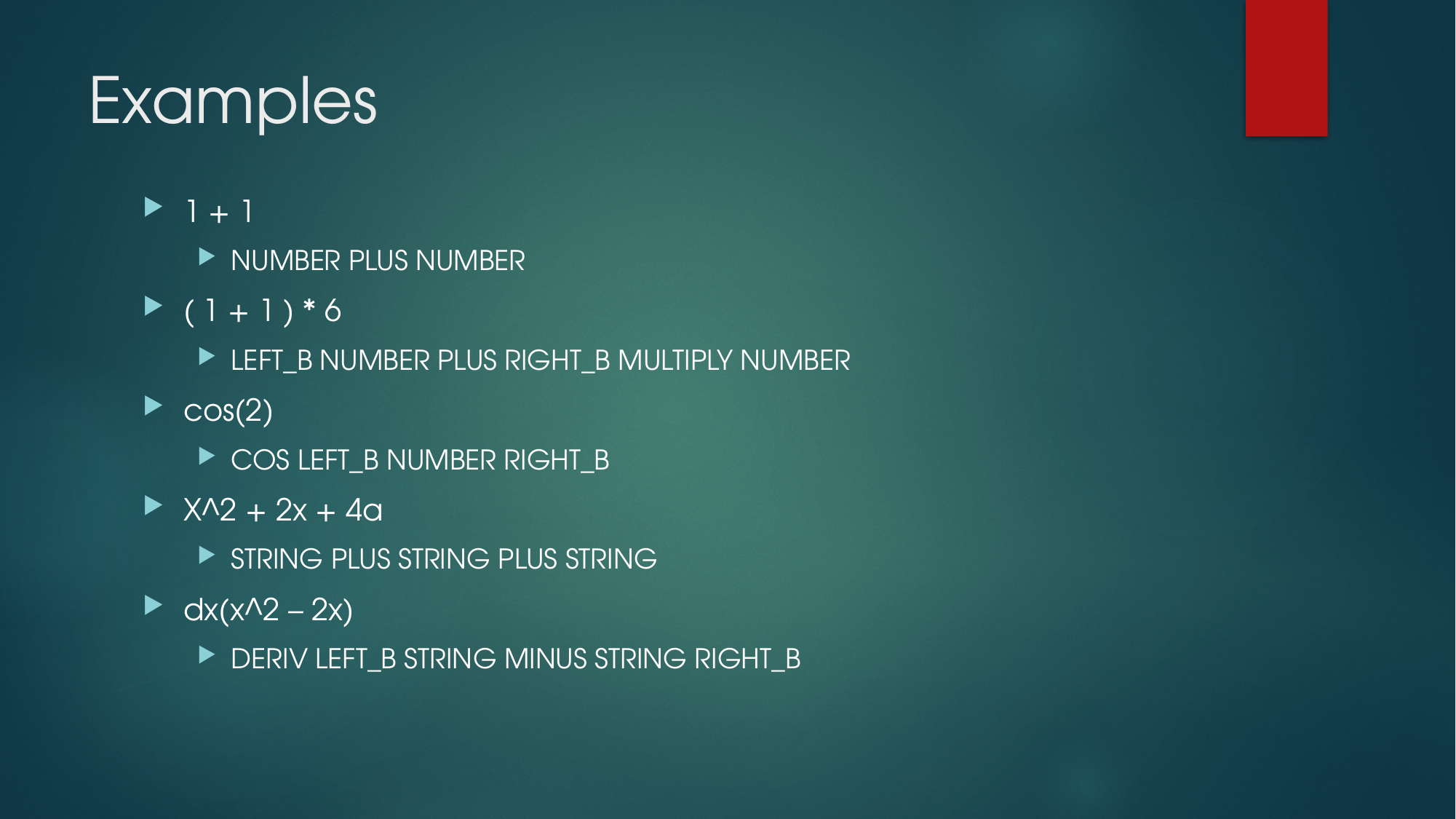

# Examples
1 + 1
NUMBER PLUS NUMBER
( 1 + 1 ) * 6
LEFT_B NUMBER PLUS RIGHT_B MULTIPLY NUMBER
cos(2)
COS LEFT_B NUMBER RIGHT_B
X^2 + 2x + 4a
STRING PLUS STRING PLUS STRING
dx(x^2 – 2x)
DERIV LEFT_B STRING MINUS STRING RIGHT_B